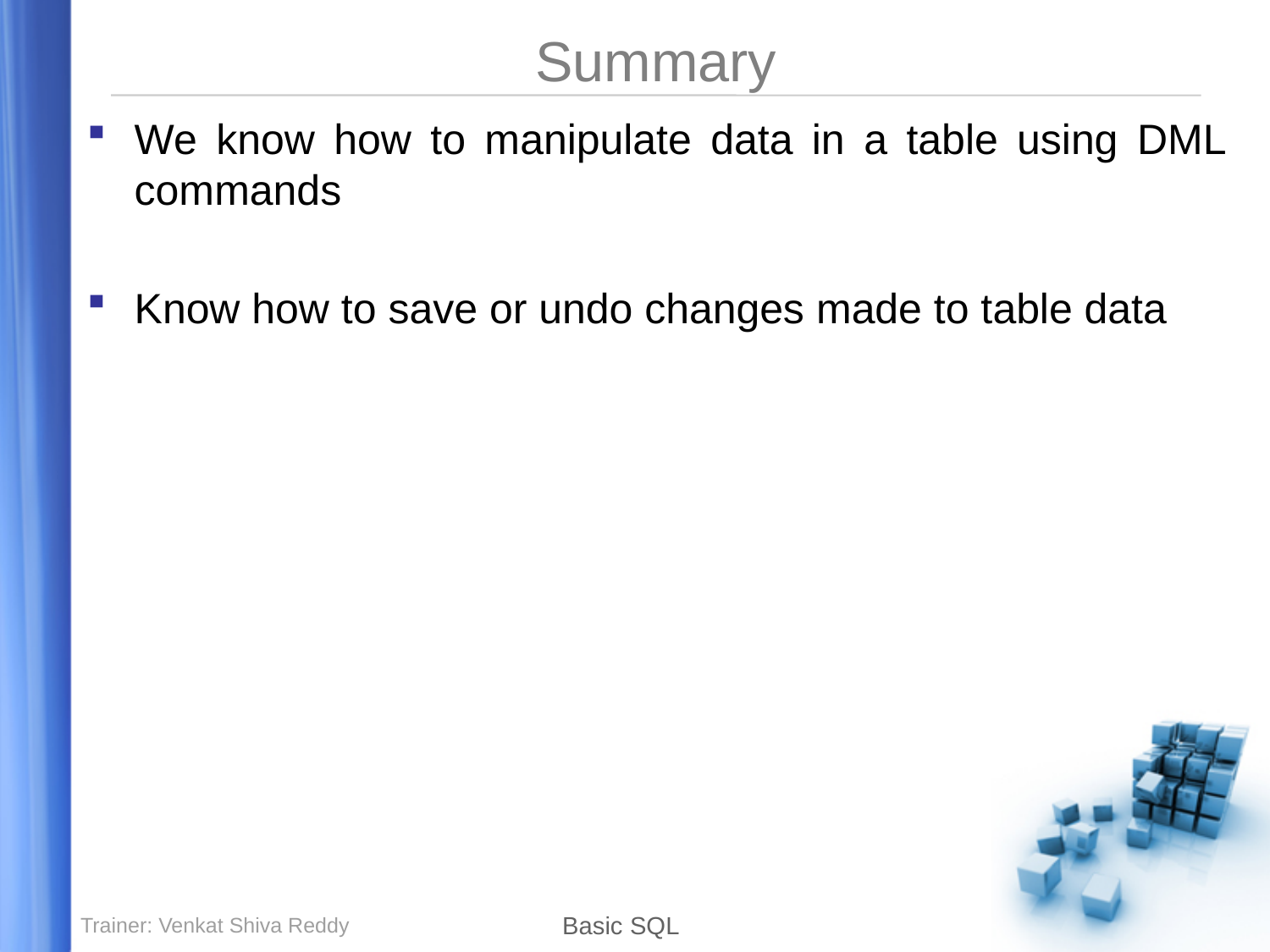

# Summary
We know how to manipulate data in a table using DML commands

Know how to save or undo changes made to table data